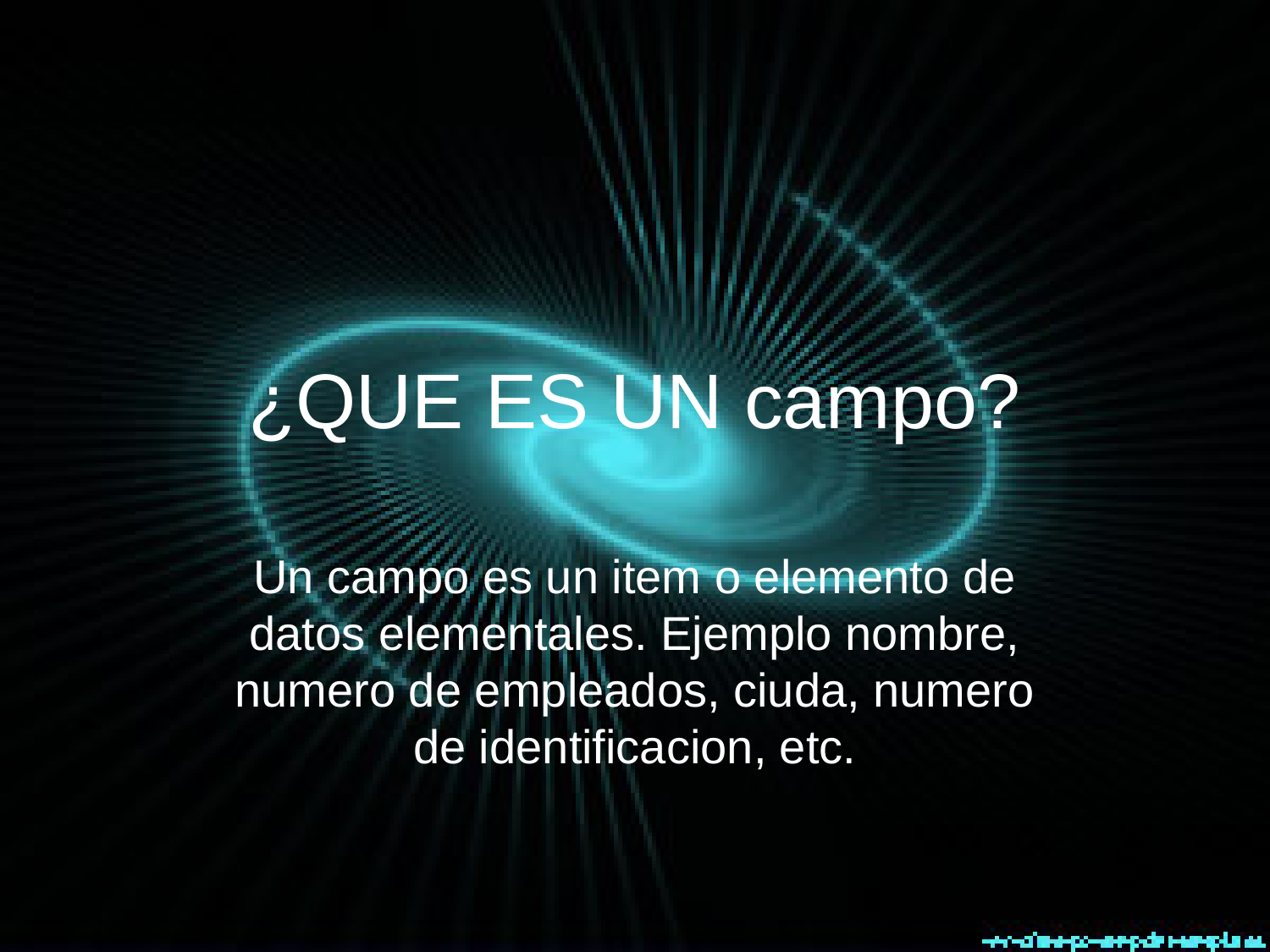

# ¿QUE ES UN campo?
Un campo es un item o elemento de datos elementales. Ejemplo nombre, numero de empleados, ciuda, numero de identificacion, etc.